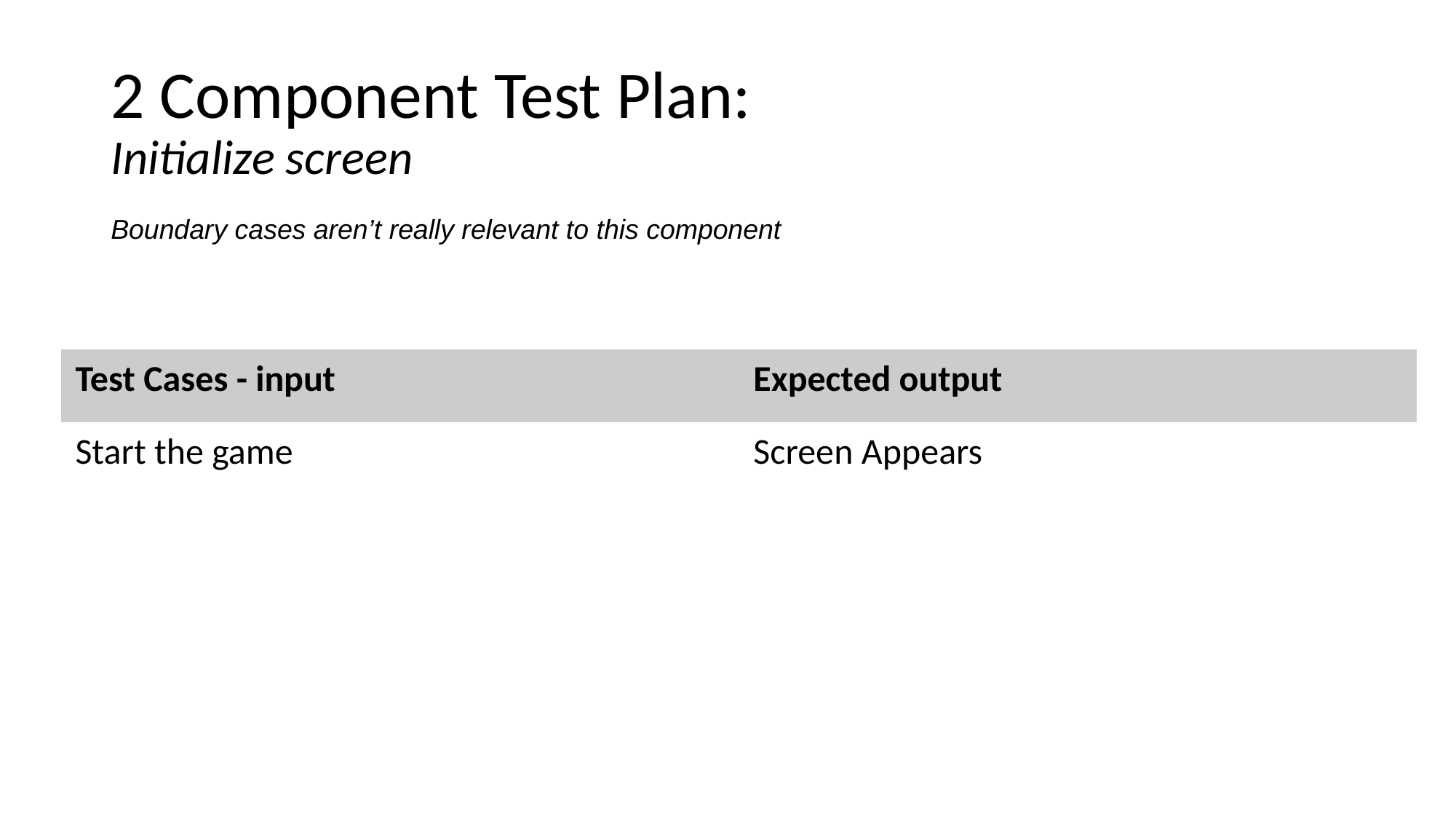

# 2 Component Test Plan: Initialize screen
Boundary cases aren’t really relevant to this component
| Test Cases - input | Expected output |
| --- | --- |
| Start the game | Screen Appears |